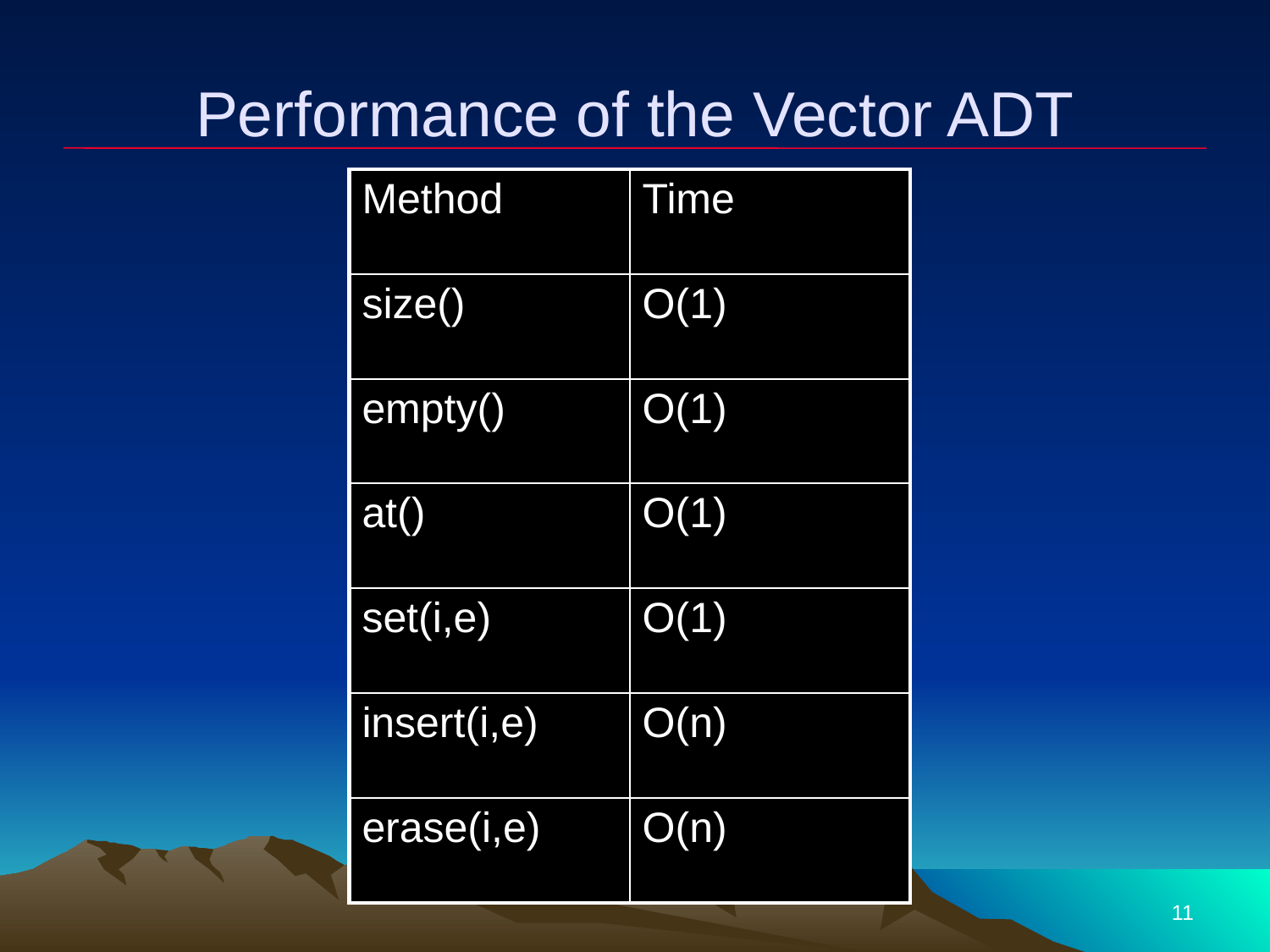

# Performance of the Vector ADT
| Method | Time |
| --- | --- |
| size() | O(1) |
| empty() | O(1) |
| at() | O(1) |
| set(i,e) | O(1) |
| insert(i,e) | O(n) |
| erase(i,e) | O(n) |
11